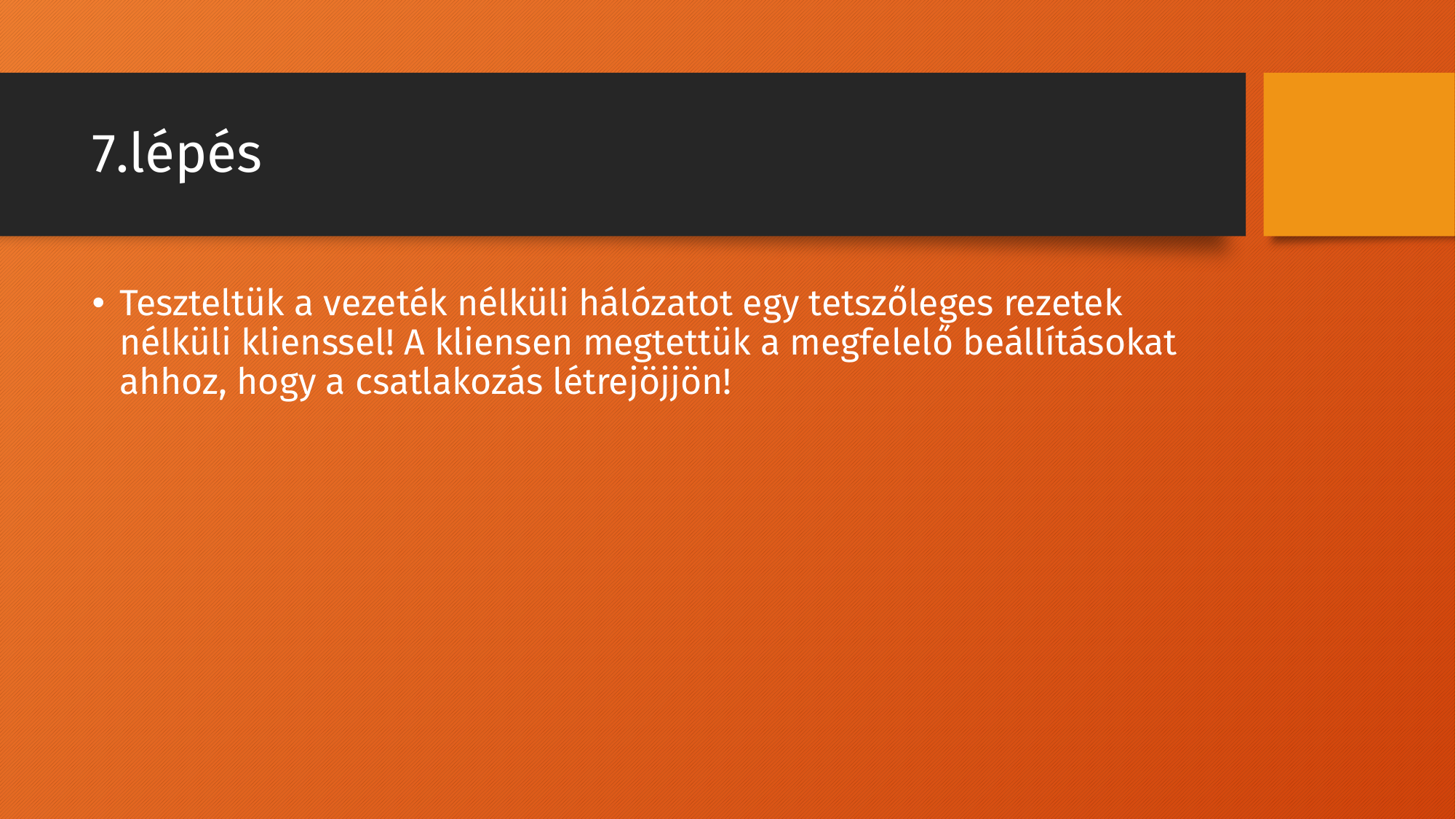

# 7.lépés
Teszteltük a vezeték nélküli hálózatot egy tetszőleges rezetek nélküli klienssel! A kliensen megtettük a megfelelő beállításokat ahhoz, hogy a csatlakozás létrejöjjön!